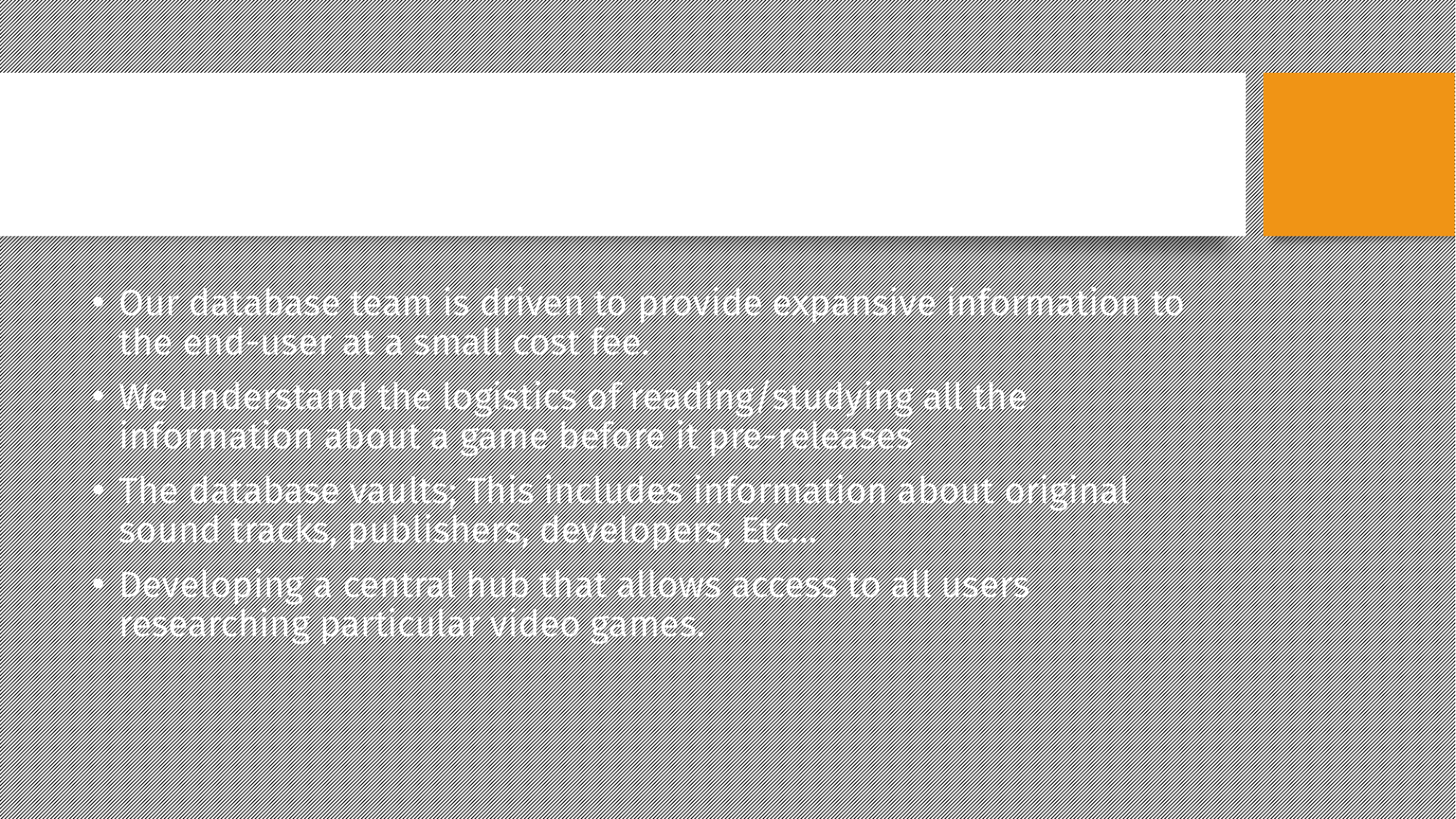

Background – Part B
Our database team is driven to provide expansive information to the end-user at a small cost fee.
We understand the logistics of reading/studying all the information about a game before it pre-releases
The database vaults; This includes information about original sound tracks, publishers, developers, Etc…
Developing a central hub that allows access to all users researching particular video games.